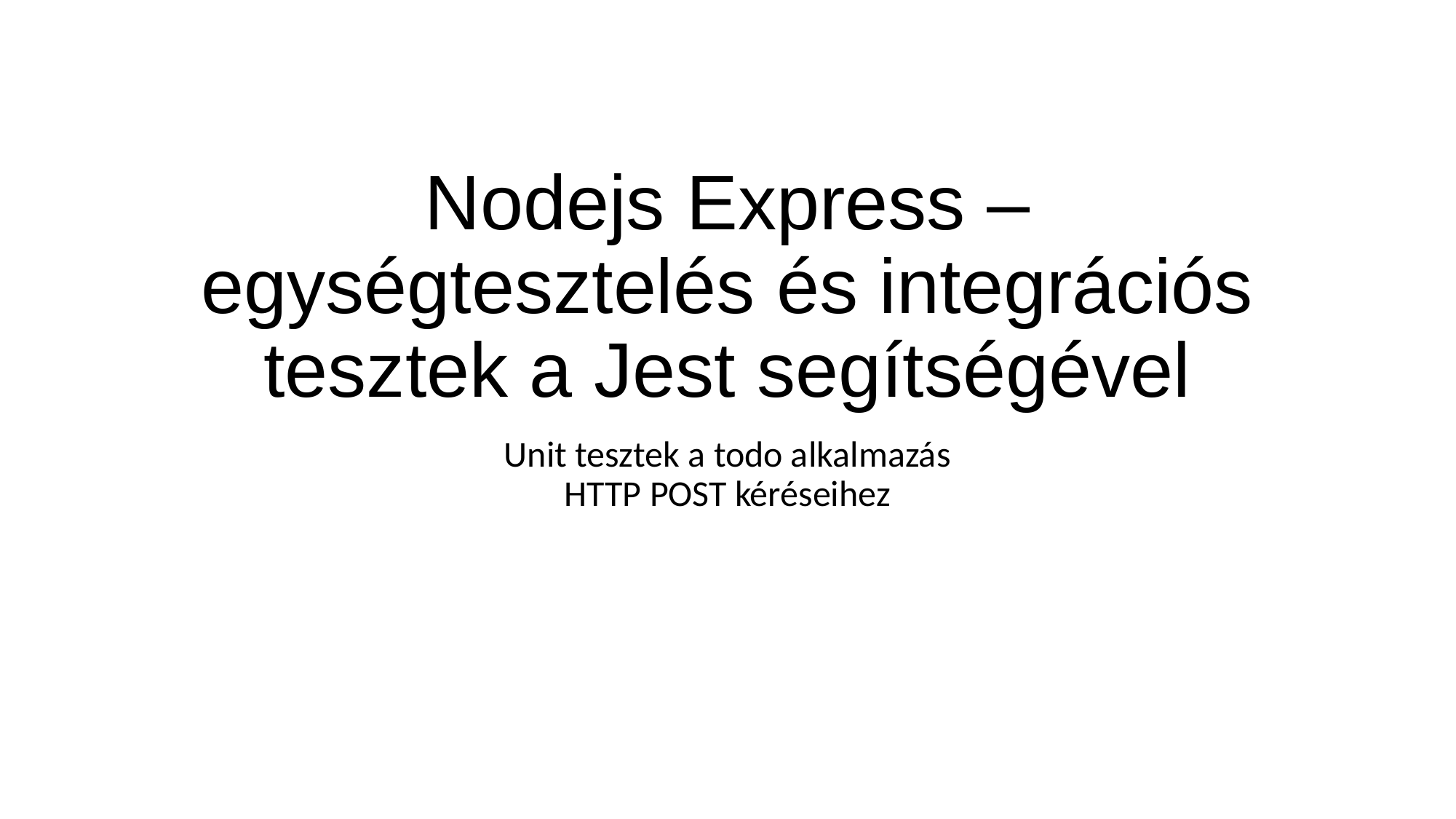

# Nodejs Express – egységtesztelés és integrációs tesztek a Jest segítségével
Unit tesztek a todo alkalmazás
HTTP POST kéréseihez